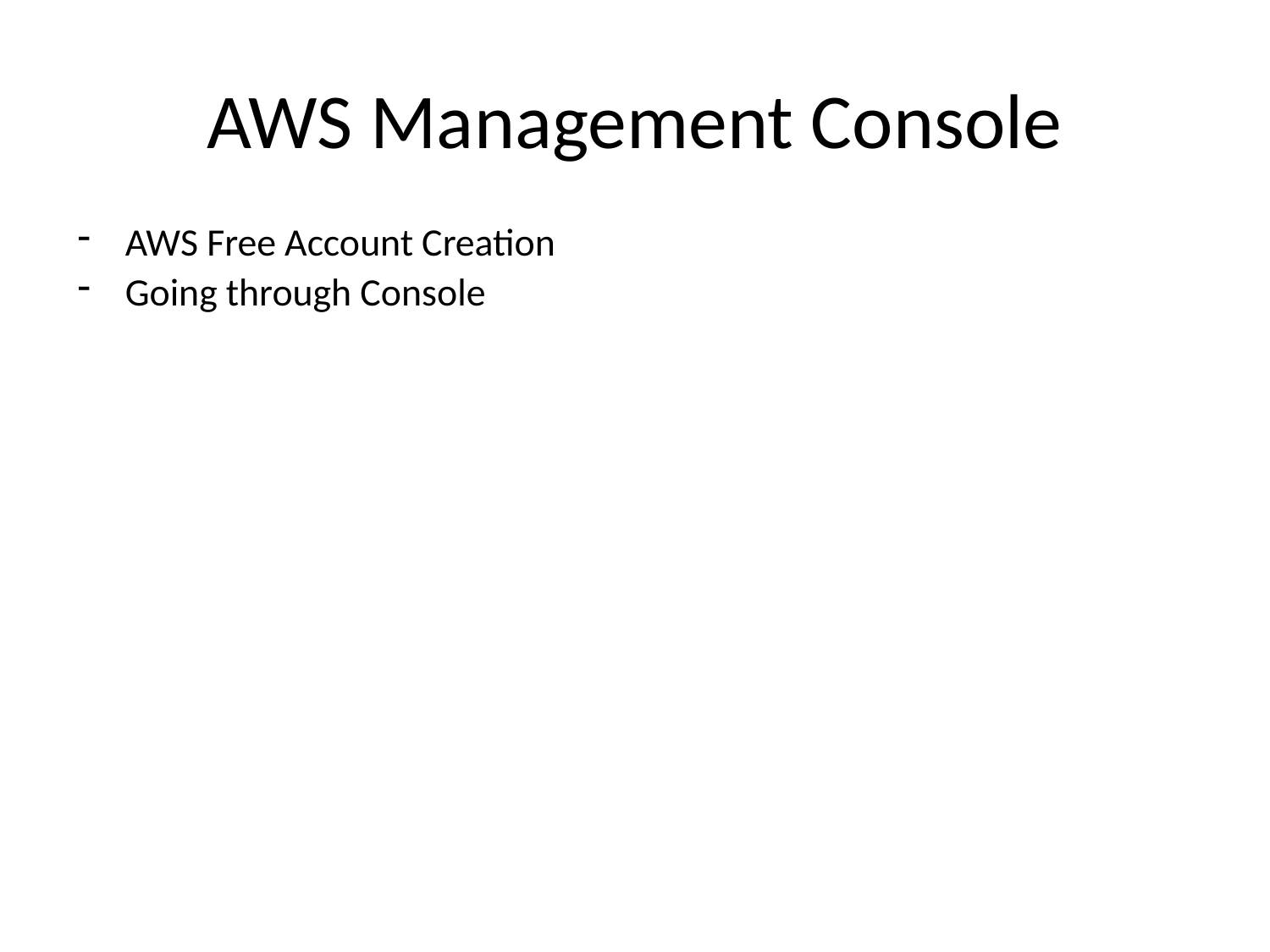

# AWS Management Console
AWS Free Account Creation
Going through Console